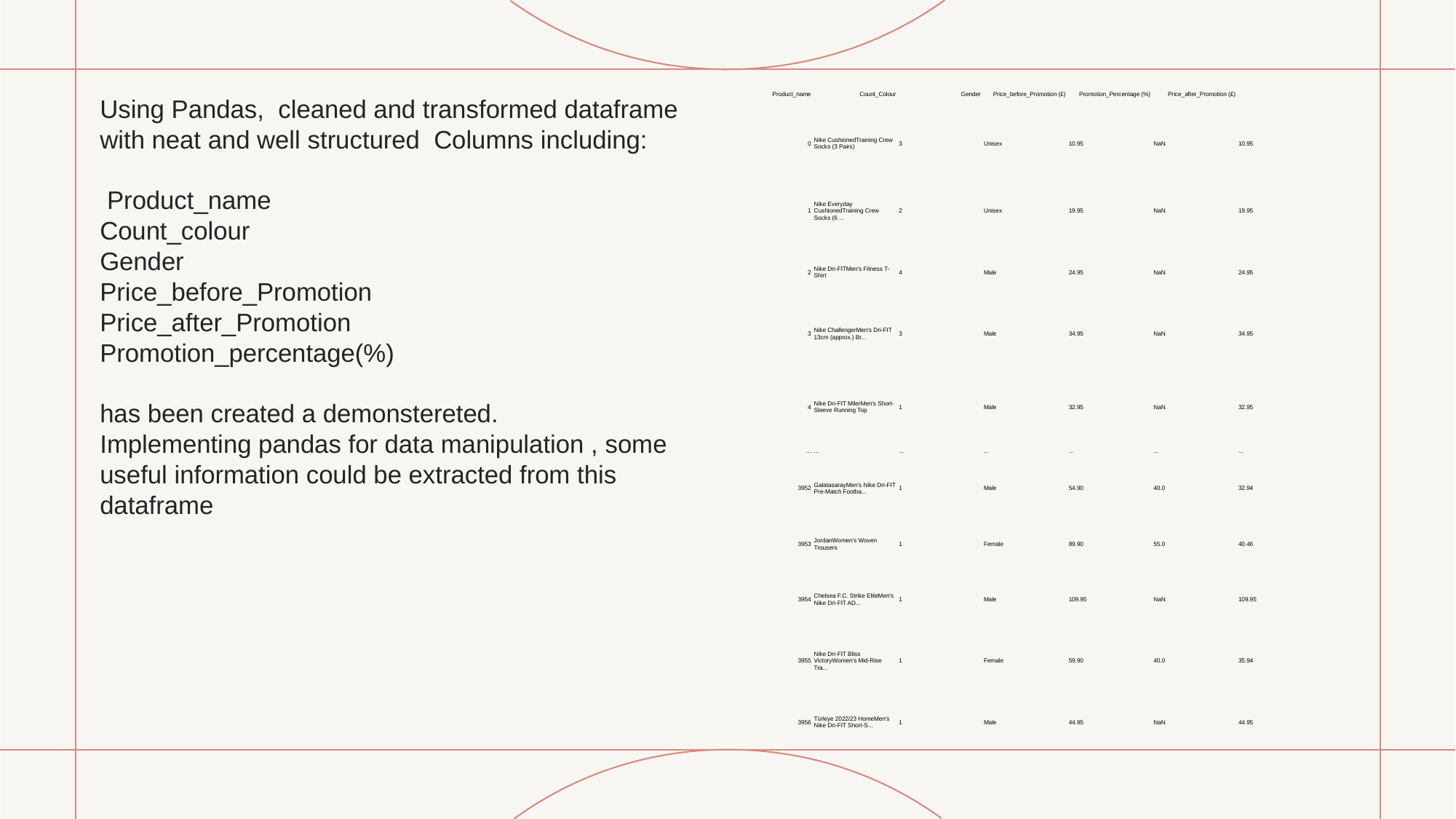

3957 rows × 6 columns
| Product\_name | Count\_Colour | Gender | Price\_before\_Promotion (£) | Promotion\_Percentage (%) | Price\_after\_Promotion (£) |  |
| --- | --- | --- | --- | --- | --- | --- |
| 0 | Nike CushionedTraining Crew Socks (3 Pairs) | 3 | Unisex | 10.95 | NaN | 10.95 |
| 1 | Nike Everyday CushionedTraining Crew Socks (6 ... | 2 | Unisex | 19.95 | NaN | 19.95 |
| 2 | Nike Dri-FITMen's Fitness T-Shirt | 4 | Male | 24.95 | NaN | 24.95 |
| 3 | Nike ChallengerMen's Dri-FIT 13cm (approx.) Br... | 3 | Male | 34.95 | NaN | 34.95 |
| 4 | Nike Dri-FIT MilerMen's Short-Sleeve Running Top | 1 | Male | 32.95 | NaN | 32.95 |
| ... | ... | ... | ... | ... | ... | ... |
| 3952 | GalatasarayMen's Nike Dri-FIT Pre-Match Footba... | 1 | Male | 54.90 | 40.0 | 32.94 |
| 3953 | JordanWomen's Woven Trousers | 1 | Female | 89.90 | 55.0 | 40.46 |
| 3954 | Chelsea F.C. Strike EliteMen's Nike Dri-FIT AD... | 1 | Male | 109.95 | NaN | 109.95 |
| 3955 | Nike Dri-FIT Bliss VictoryWomen's Mid-Rise Tra... | 1 | Female | 59.90 | 40.0 | 35.94 |
| 3956 | Türkiye 2022/23 HomeMen's Nike Dri-FIT Short-S... | 1 | Male | 44.95 | NaN | 44.95 |
# Using Pandas,  cleaned and transformed dataframe with neat and well structured  Columns including: Product_name Count_colour Gender Price_before_Promotion Price_after_Promotion Promotion_percentage(%) has been created a demonstereted. Implementing pandas for data manipulation , some useful information could be extracted from this dataframe